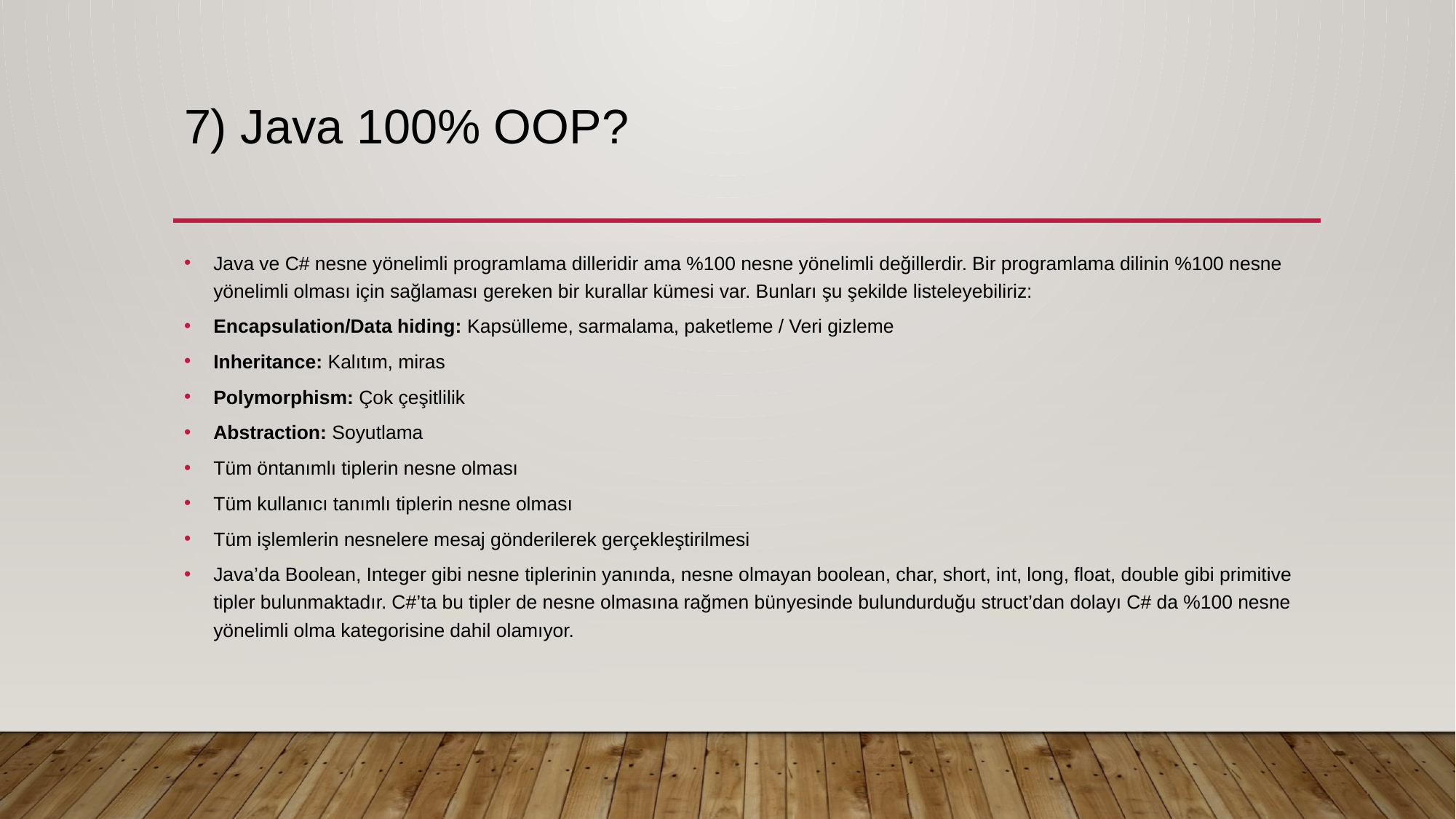

# 7) Java 100% oop?
Java ve C# nesne yönelimli programlama dilleridir ama %100 nesne yönelimli değillerdir. Bir programlama dilinin %100 nesne yönelimli olması için sağlaması gereken bir kurallar kümesi var. Bunları şu şekilde listeleyebiliriz:
Encapsulation/Data hiding: Kapsülleme, sarmalama, paketleme / Veri gizleme
Inheritance: Kalıtım, miras
Polymorphism: Çok çeşitlilik
Abstraction: Soyutlama
Tüm öntanımlı tiplerin nesne olması
Tüm kullanıcı tanımlı tiplerin nesne olması
Tüm işlemlerin nesnelere mesaj gönderilerek gerçekleştirilmesi
Java’da Boolean, Integer gibi nesne tiplerinin yanında, nesne olmayan boolean, char, short, int, long, float, double gibi primitive tipler bulunmaktadır. C#’ta bu tipler de nesne olmasına rağmen bünyesinde bulundurduğu struct’dan dolayı C# da %100 nesne yönelimli olma kategorisine dahil olamıyor.